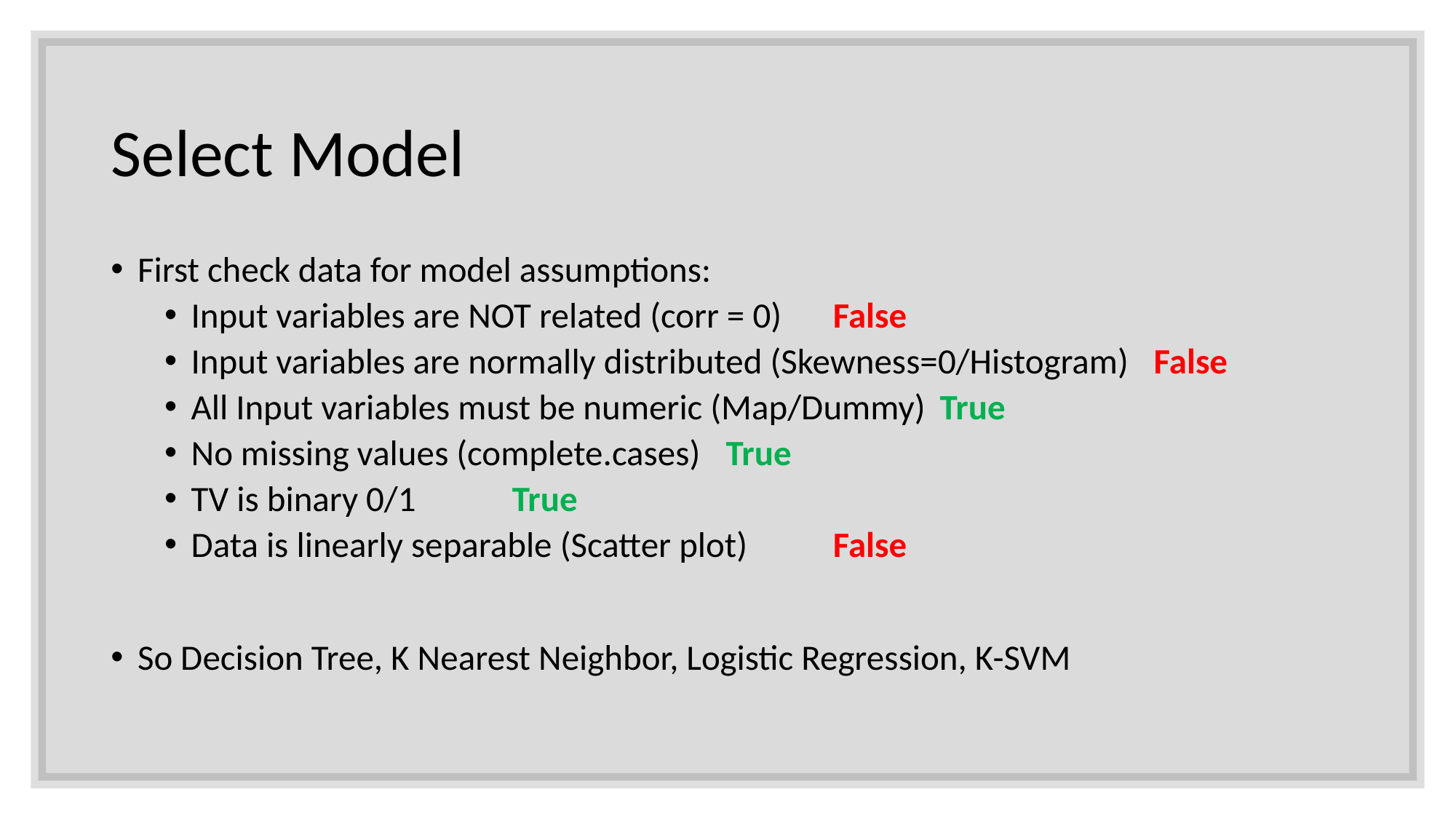

# Select Model
First check data for model assumptions:
Input variables are NOT related (corr = 0)				False
Input variables are normally distributed (Skewness=0/Histogram) 	False
All Input variables must be numeric (Map/Dummy)			True
No missing values (complete.cases)					True
TV is binary 0/1								True
Data is linearly separable (Scatter plot)					False

So Decision Tree, K Nearest Neighbor, Logistic Regression, K-SVM